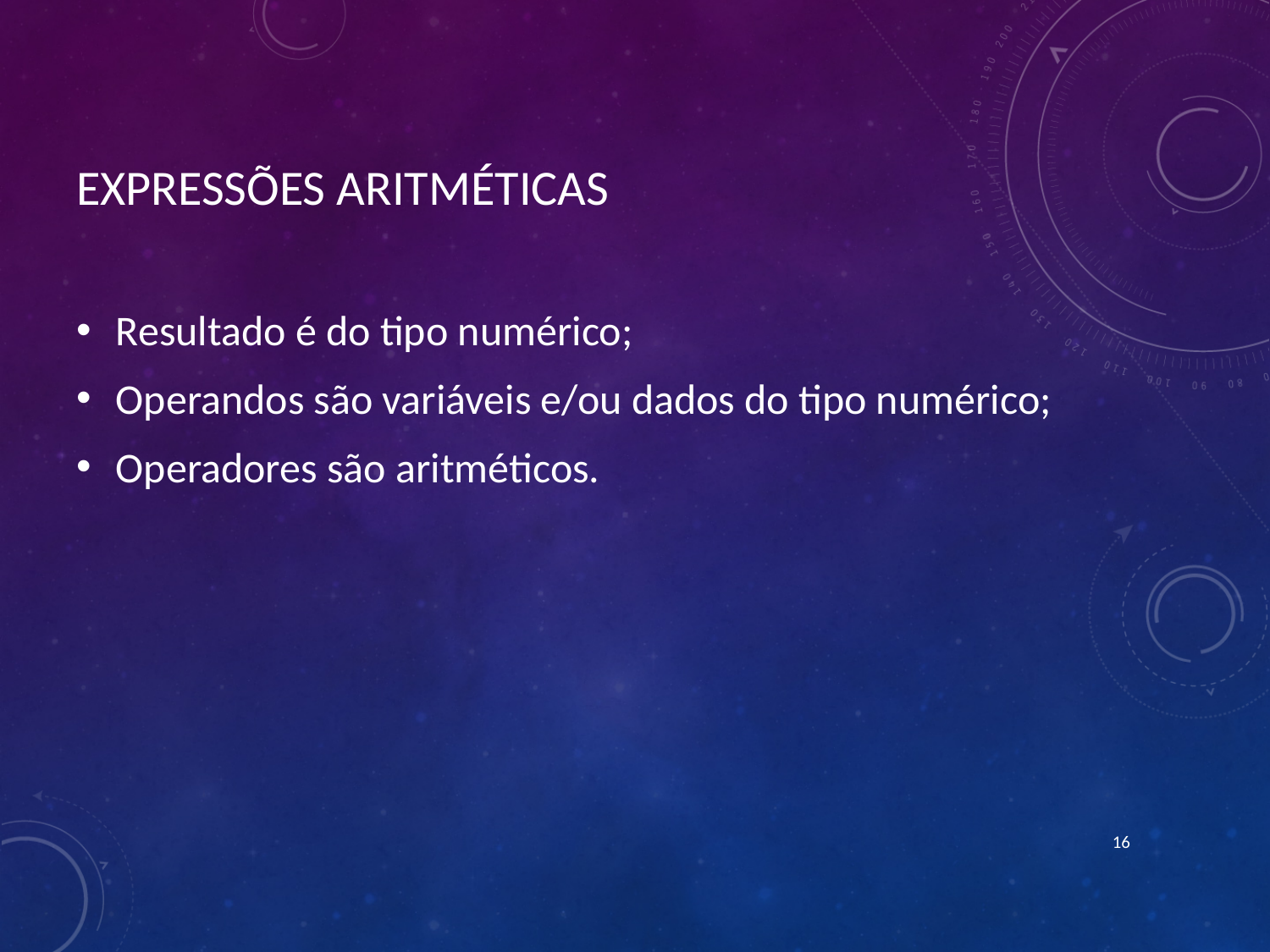

# Expressões aritméticas
Resultado é do tipo numérico;
Operandos são variáveis e/ou dados do tipo numérico;
Operadores são aritméticos.
16